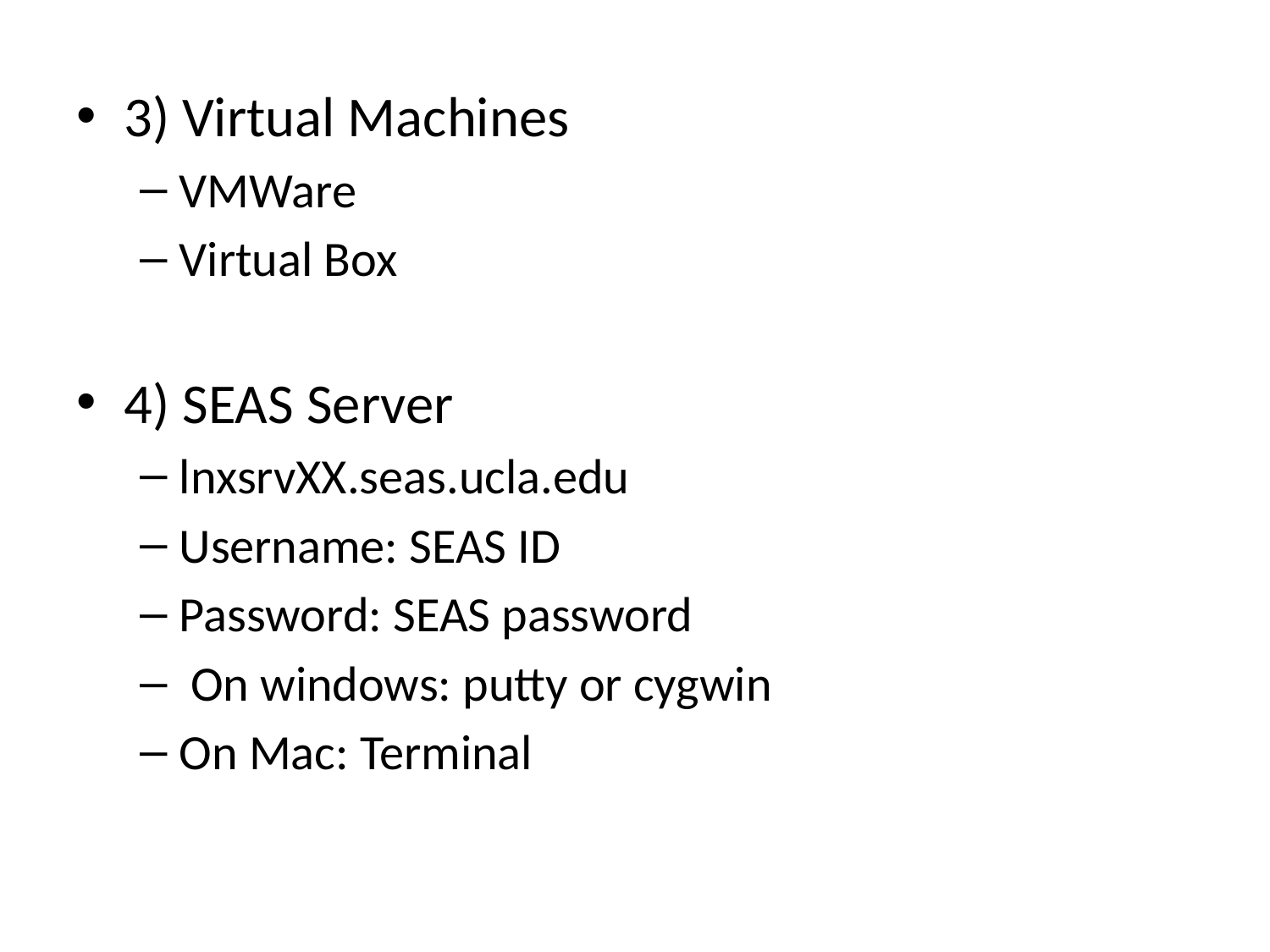

3) Virtual Machines
VMWare
Virtual Box

4) SEAS Server
lnxsrvXX.seas.ucla.edu
Username: SEAS ID
Password: SEAS password
 On windows: putty or cygwin
On Mac: Terminal